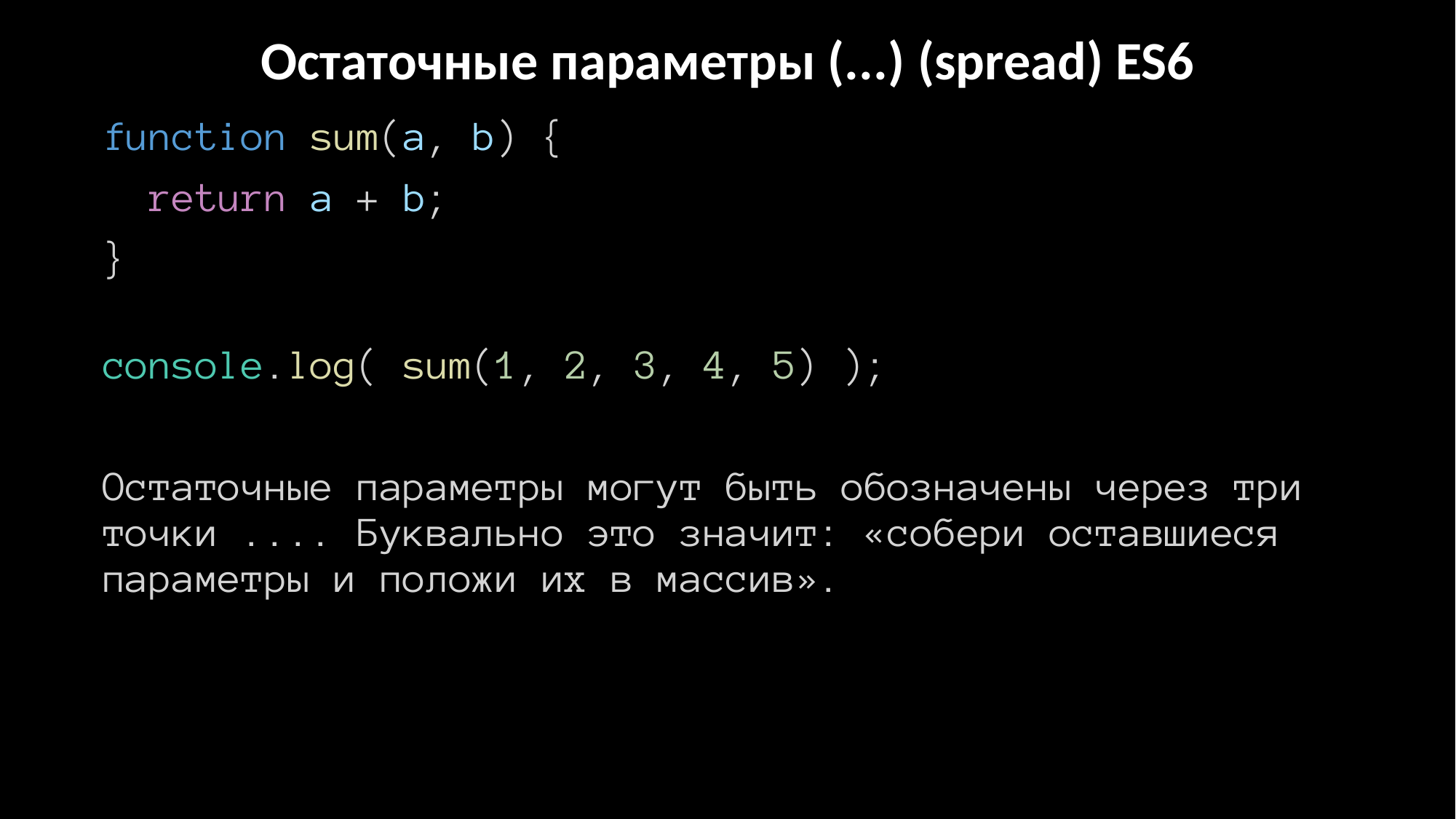

Остаточные параметры (...) (spread) ES6
function sum(a, b) {
  return a + b;
}
console.log( sum(1, 2, 3, 4, 5) );

Остаточные параметры могут быть обозначены через три точки .... Буквально это значит: «собери оставшиеся параметры и положи их в массив».